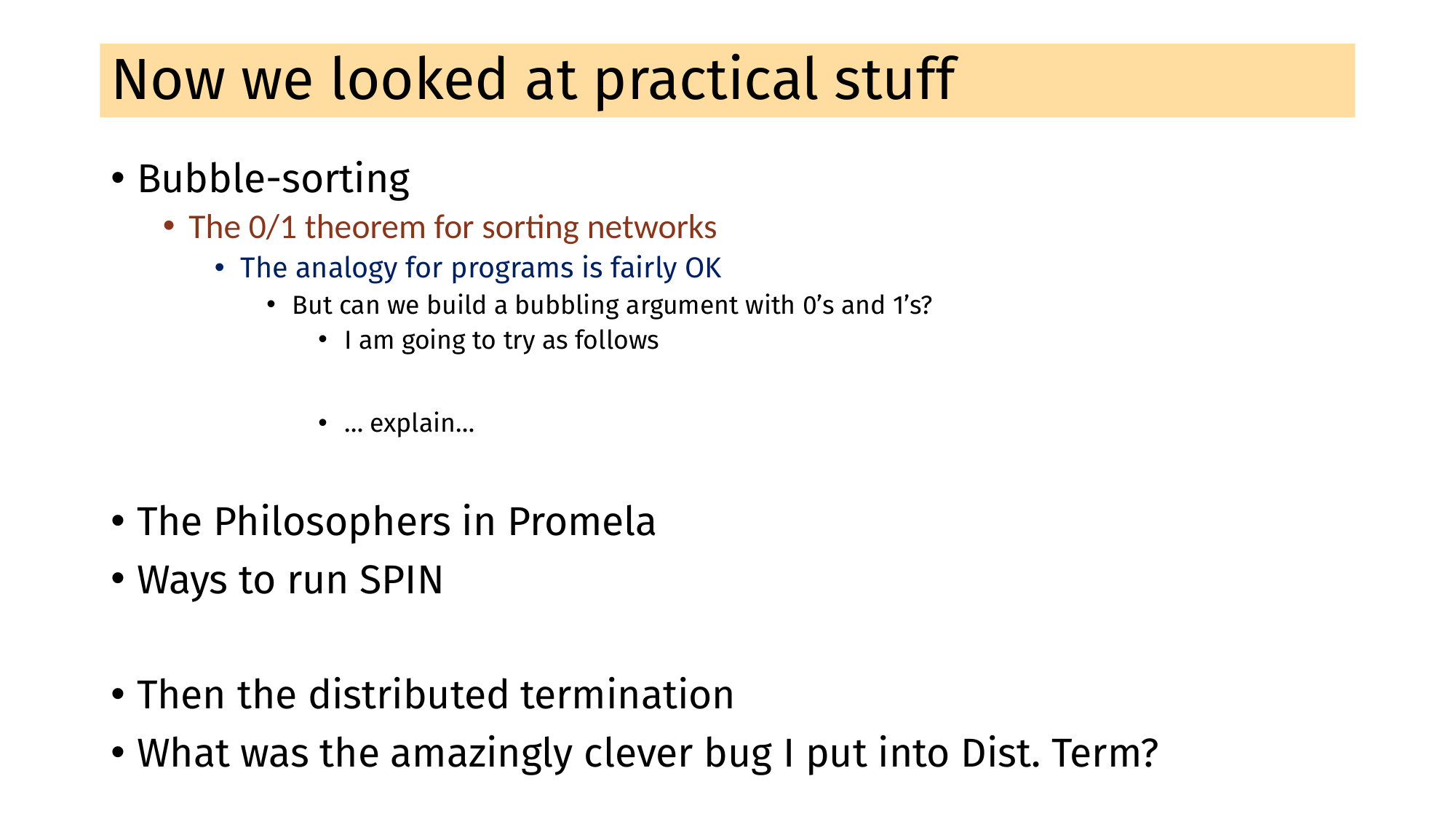

# Now we looked at practical stuff
Bubble-sorting
The 0/1 theorem for sorting networks
The analogy for programs is fairly OK
But can we build a bubbling argument with 0’s and 1’s?
I am going to try as follows

… explain…

The Philosophers in Promela
Ways to run SPIN

Then the distributed termination
What was the amazingly clever bug I put into Dist. Term?